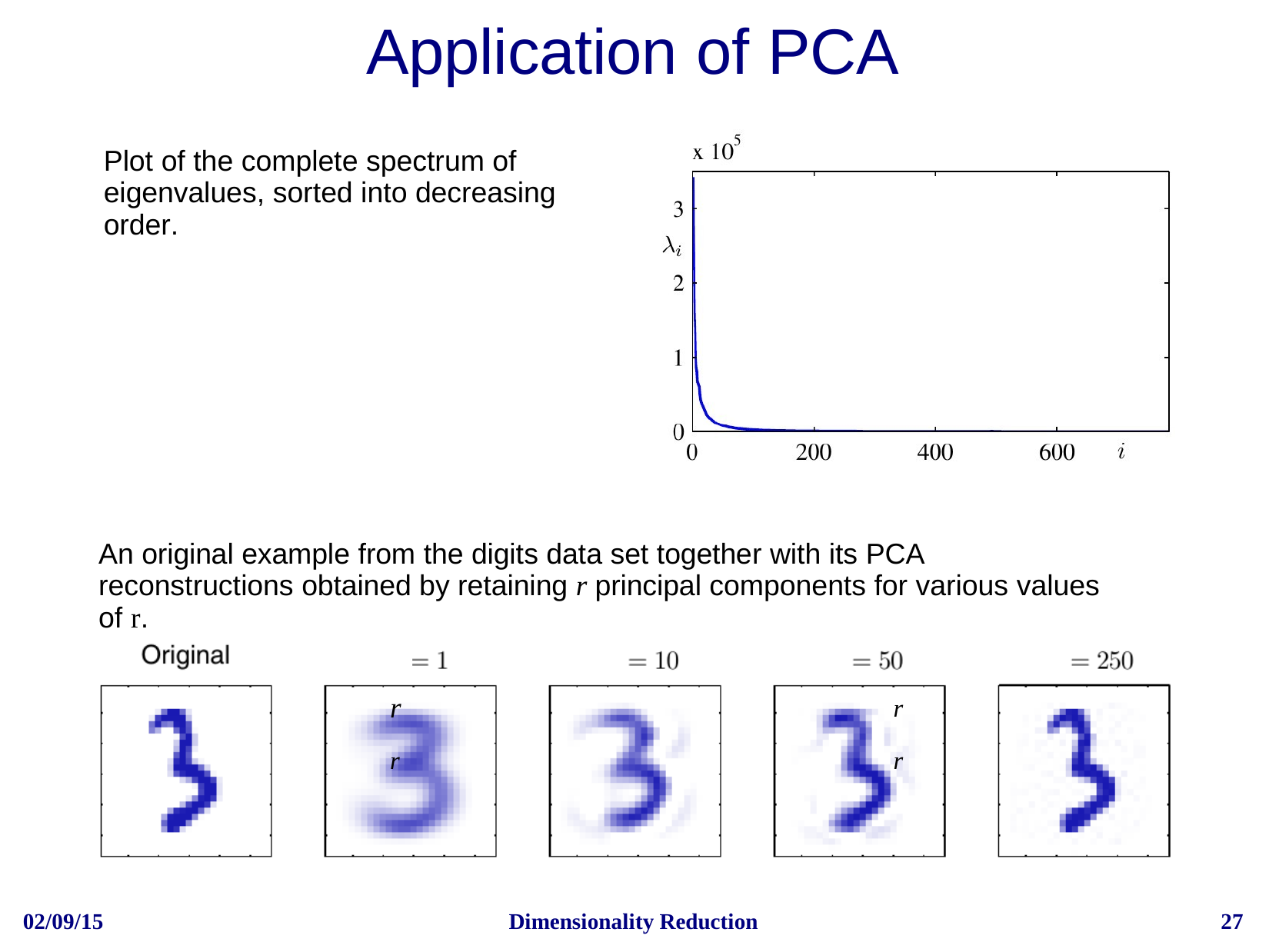

# Application of PCA

Plot of the complete spectrum of eigenvalues, sorted into decreasing order.
An original example from the digits data set together with its PCA reconstructions obtained by retaining r principal components for various values of r.

r	r	r	r

02/09/15
Dimensionality Reduction
27